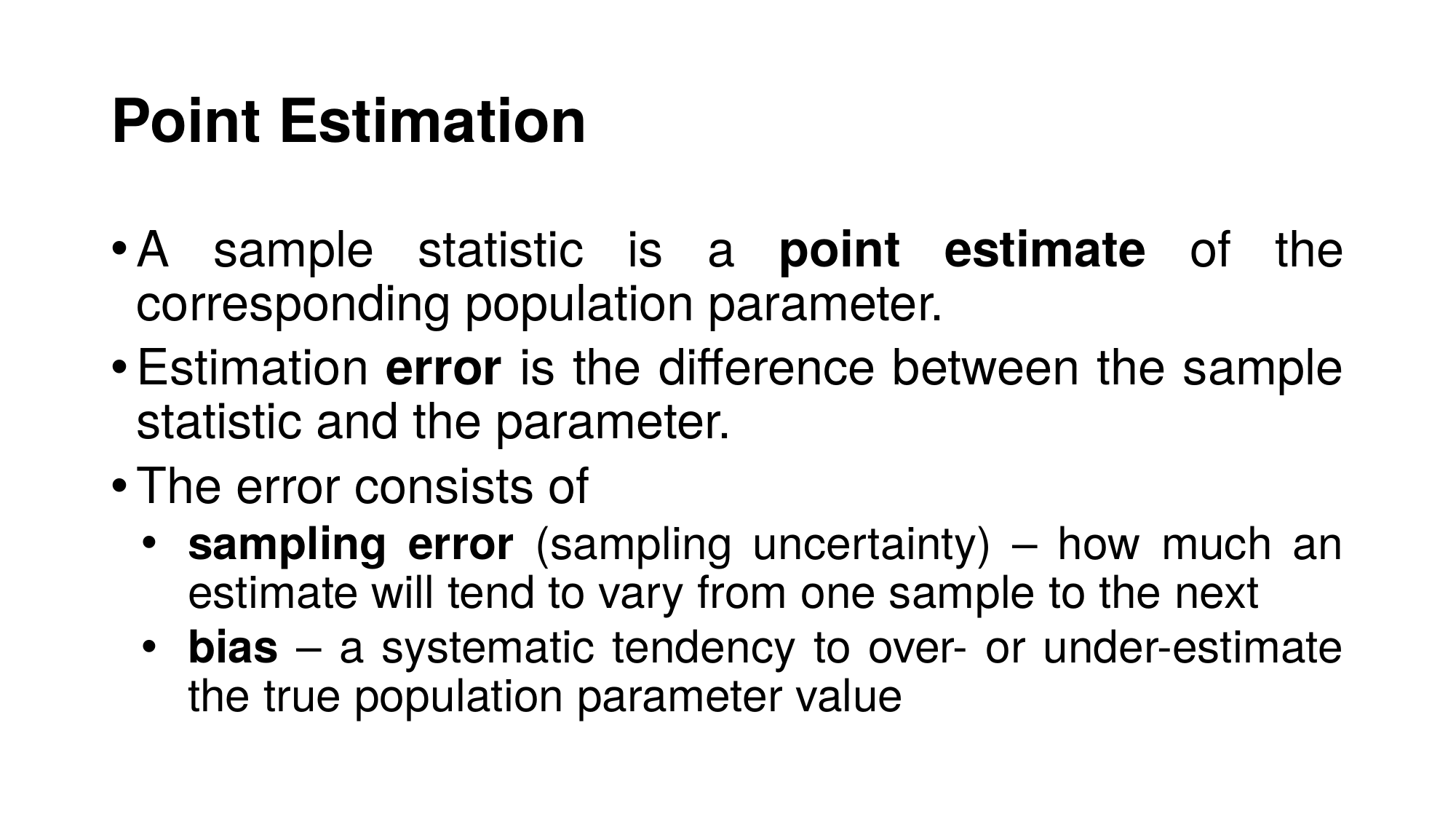

# Point Estimation
A sample statistic is a point estimate of the corresponding population parameter.
Estimation error is the difference between the sample statistic and the parameter.
The error consists of
sampling error (sampling uncertainty) – how much an estimate will tend to vary from one sample to the next
bias – a systematic tendency to over- or under-estimate the true population parameter value